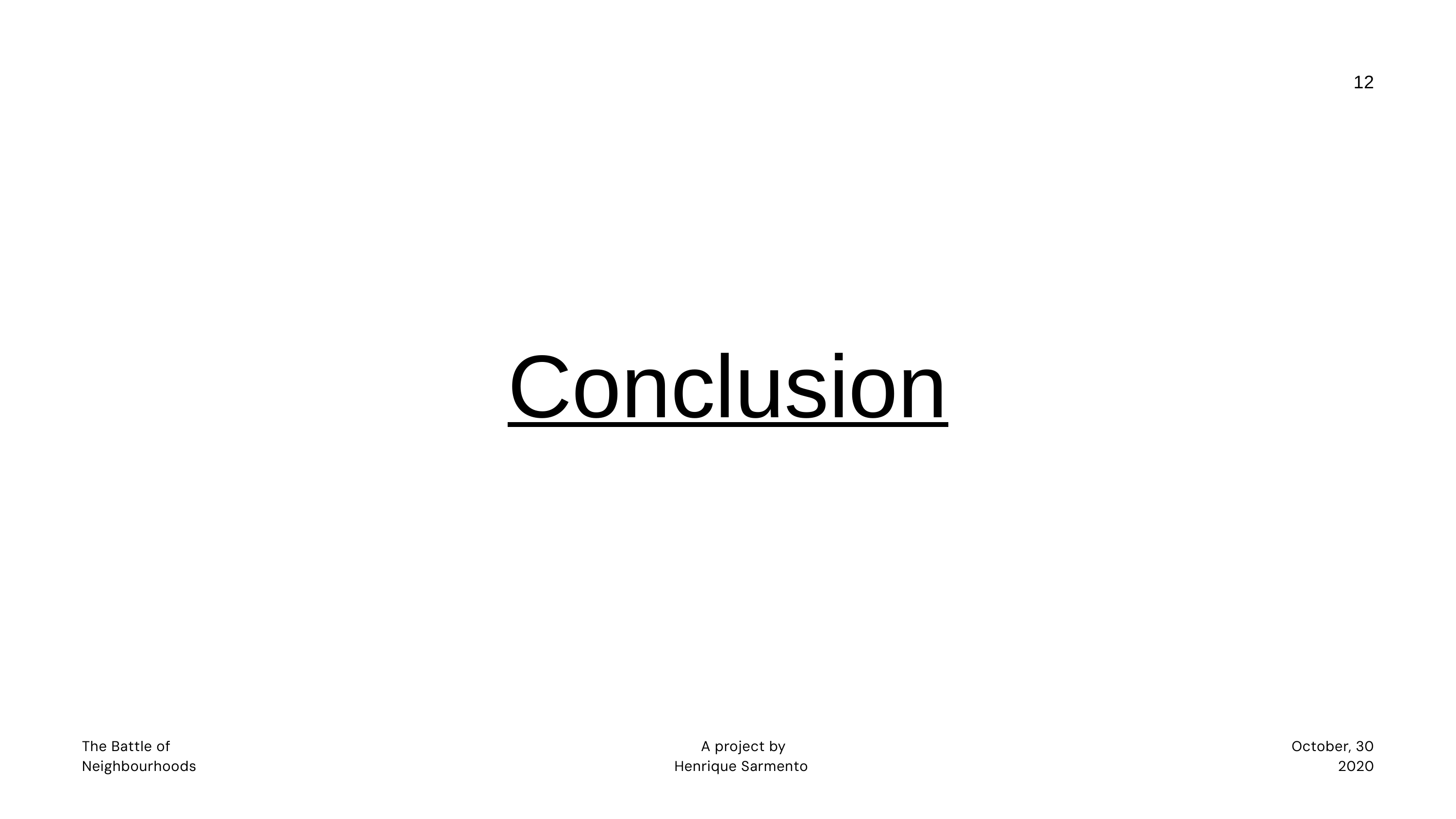

12
Conclusion

The Battle of Neighbourhoods
A project by
Henrique Sarmento
October, 30
2020